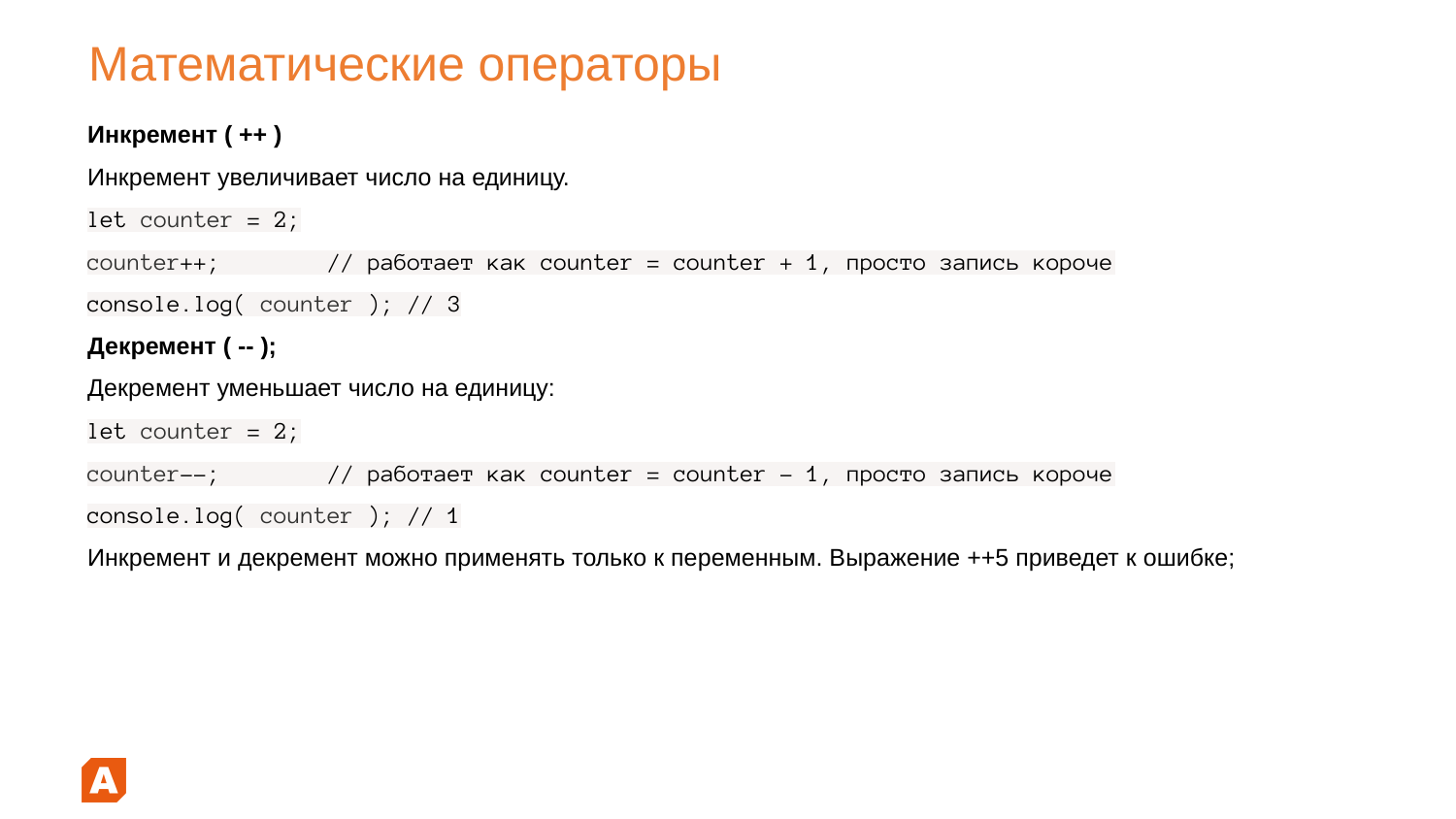

# Математические операторы
Инкремент ( ++ )
Инкремент увеличивает число на единицу.
let counter = 2;
counter++;        // работает как counter = counter + 1, просто запись короче
console.log( counter ); // 3
Декремент ( -- );
Декремент уменьшает число на единицу:
let counter = 2;
counter--;        // работает как counter = counter - 1, просто запись короче
console.log( counter ); // 1
Инкремент и декремент можно применять только к переменным. Выражение ++5 приведет к ошибке;